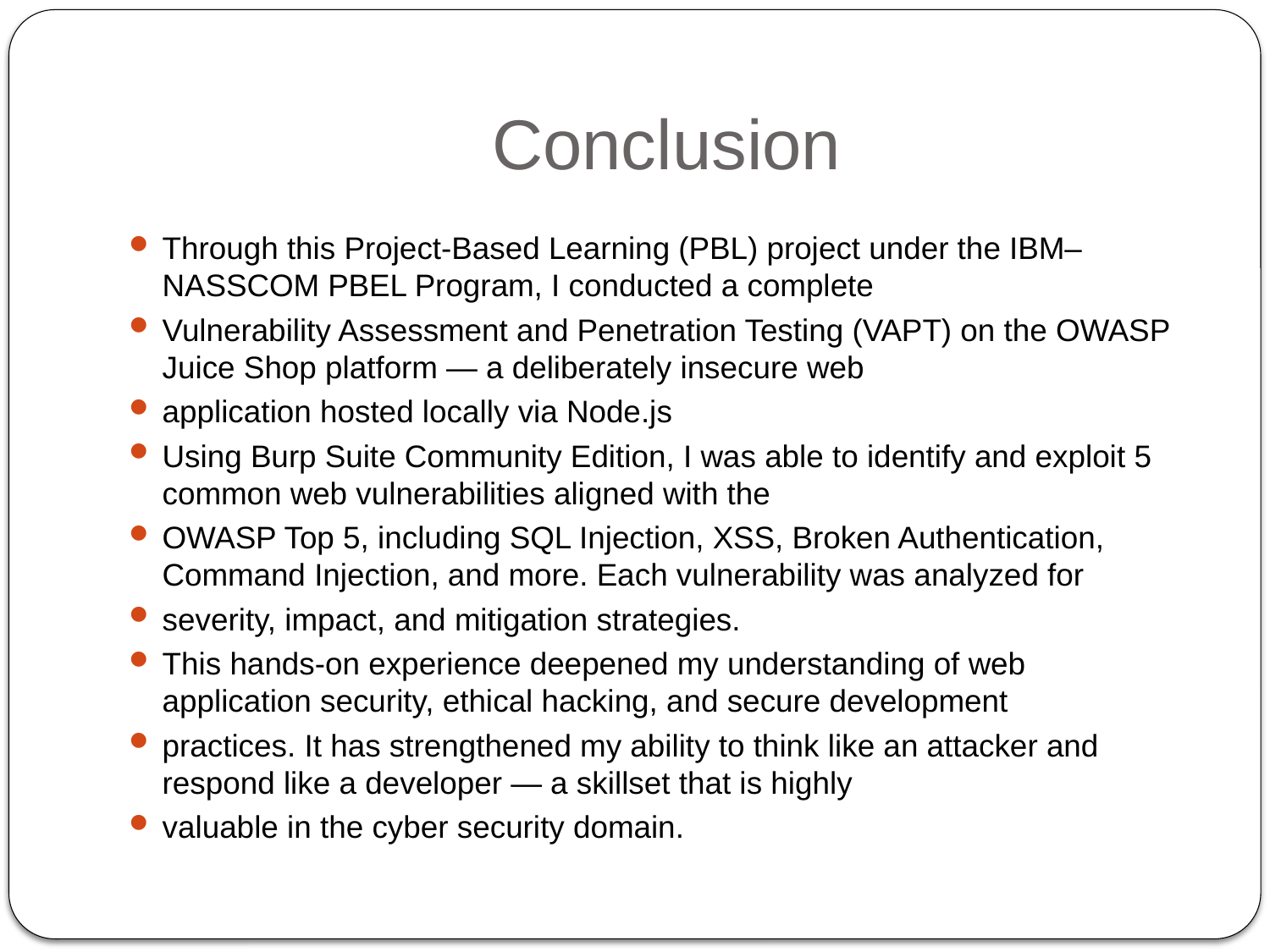

# Conclusion
Through this Project-Based Learning (PBL) project under the IBM–NASSCOM PBEL Program, I conducted a complete
Vulnerability Assessment and Penetration Testing (VAPT) on the OWASP Juice Shop platform — a deliberately insecure web
application hosted locally via Node.js
Using Burp Suite Community Edition, I was able to identify and exploit 5 common web vulnerabilities aligned with the
OWASP Top 5, including SQL Injection, XSS, Broken Authentication, Command Injection, and more. Each vulnerability was analyzed for
severity, impact, and mitigation strategies.
This hands-on experience deepened my understanding of web application security, ethical hacking, and secure development
practices. It has strengthened my ability to think like an attacker and respond like a developer — a skillset that is highly
valuable in the cyber security domain.